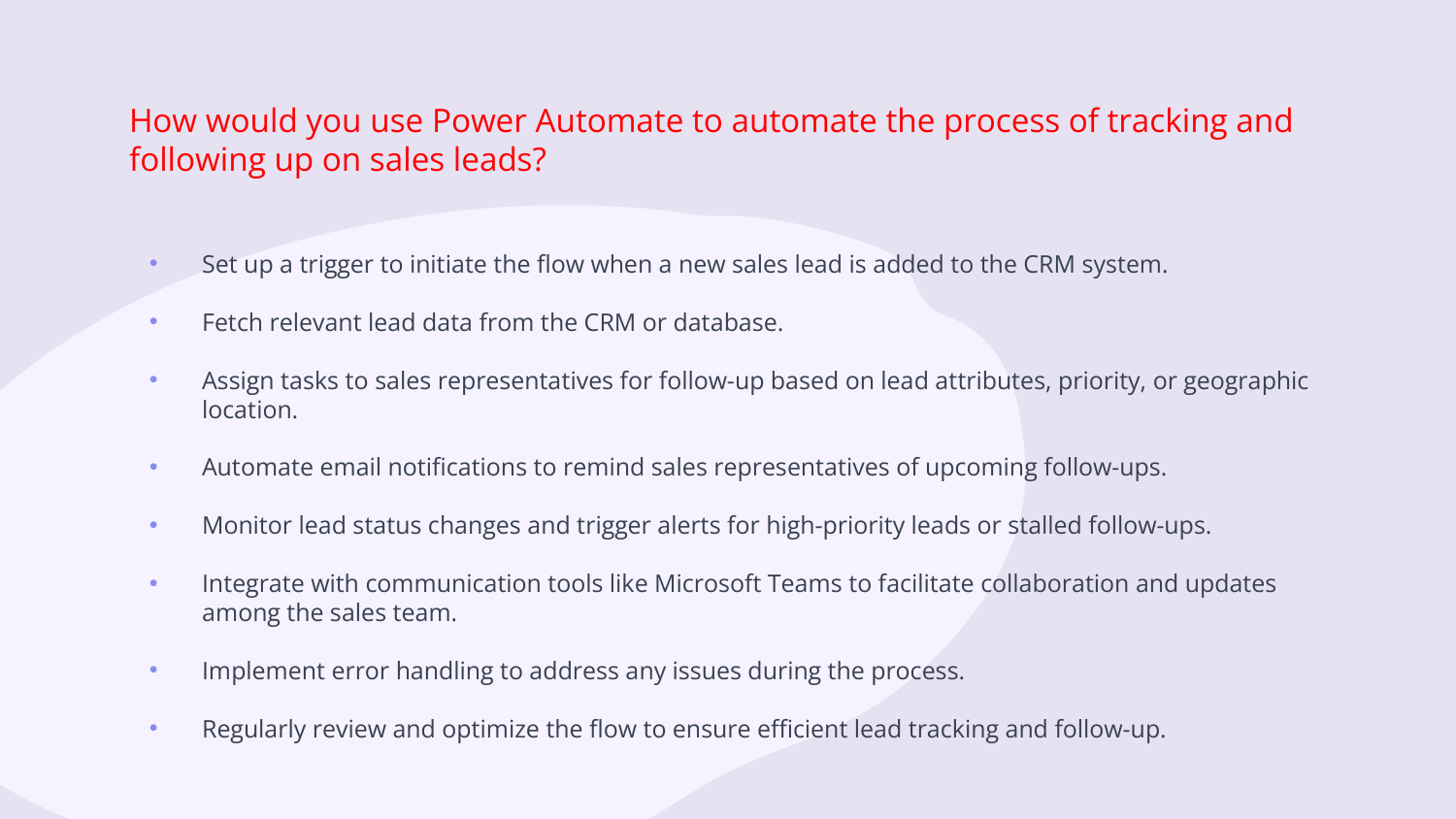

# How would you use Power Automate to automate the process of tracking and following up on sales leads?
Set up a trigger to initiate the flow when a new sales lead is added to the CRM system.

Fetch relevant lead data from the CRM or database.

Assign tasks to sales representatives for follow-up based on lead attributes, priority, or geographic location.

Automate email notifications to remind sales representatives of upcoming follow-ups.

Monitor lead status changes and trigger alerts for high-priority leads or stalled follow-ups.

Integrate with communication tools like Microsoft Teams to facilitate collaboration and updates among the sales team.

Implement error handling to address any issues during the process.

Regularly review and optimize the flow to ensure efficient lead tracking and follow-up.